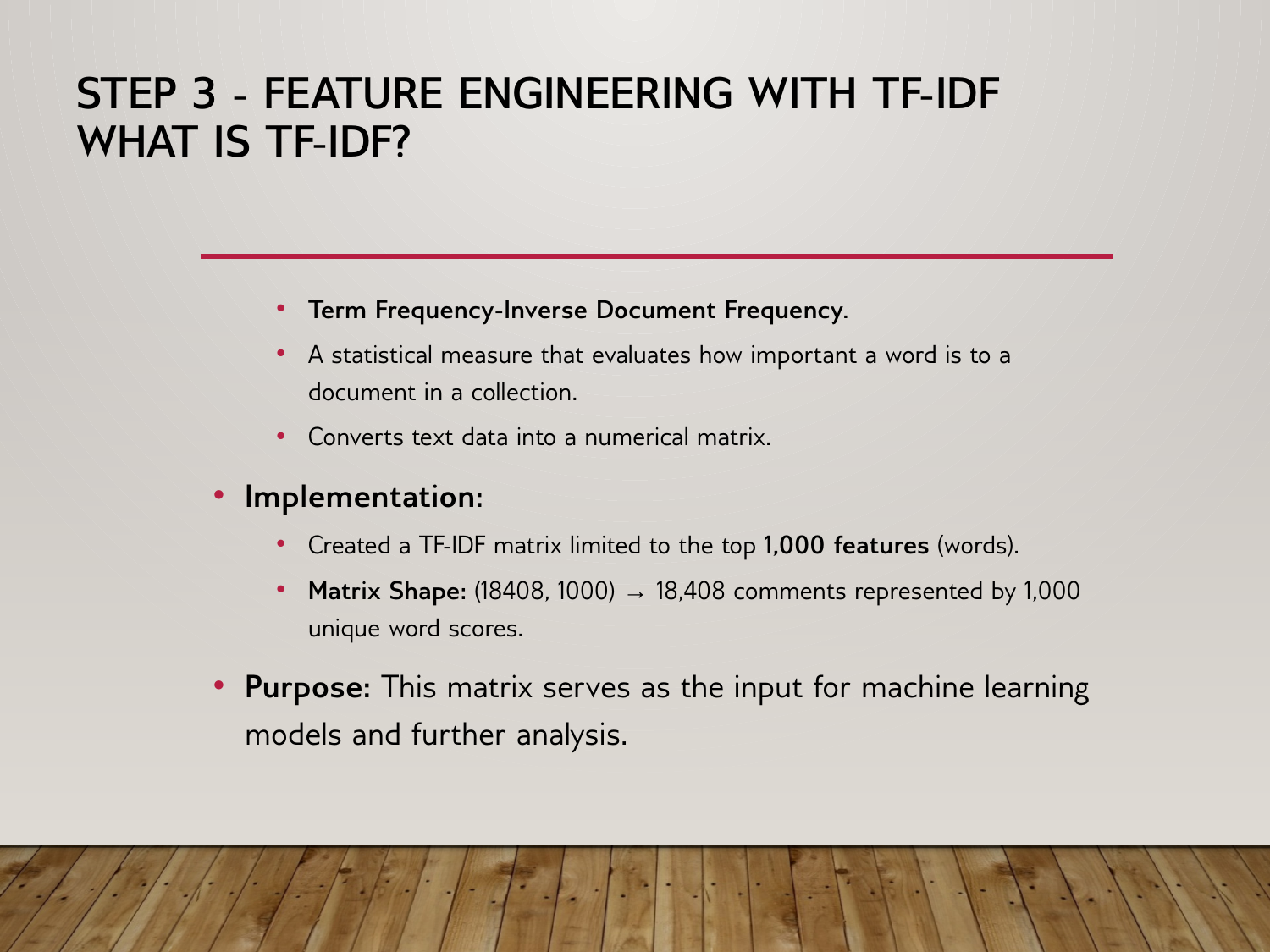

# Step 3 - Feature Engineering with TF-IDF What is TF-IDF?
Term Frequency-Inverse Document Frequency.
A statistical measure that evaluates how important a word is to a document in a collection.
Converts text data into a numerical matrix.
Implementation:
Created a TF-IDF matrix limited to the top 1,000 features (words).
Matrix Shape: (18408, 1000) → 18,408 comments represented by 1,000 unique word scores.
Purpose: This matrix serves as the input for machine learning models and further analysis.